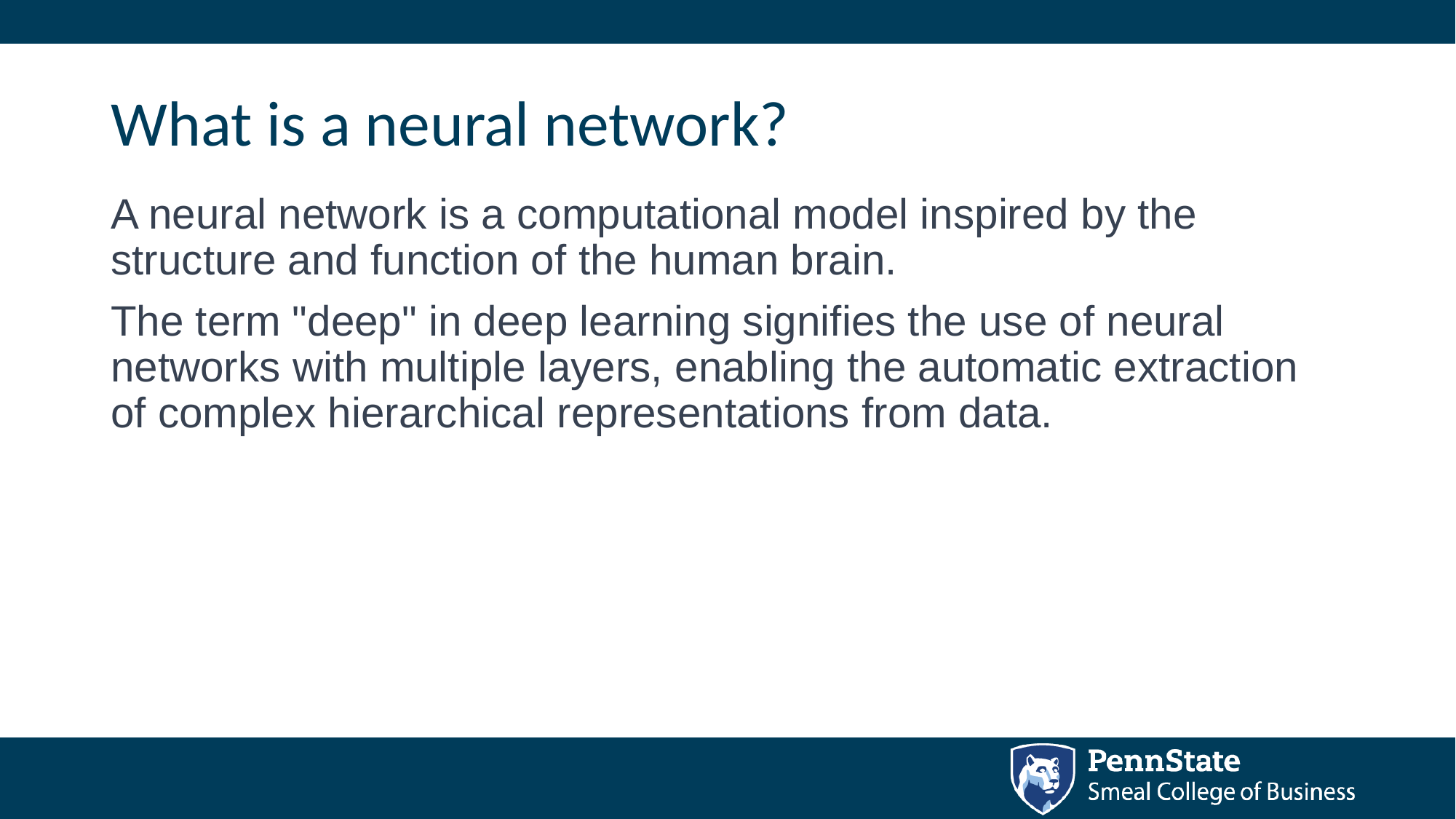

# What is a neural network?
A neural network is a computational model inspired by the structure and function of the human brain.
The term "deep" in deep learning signifies the use of neural networks with multiple layers, enabling the automatic extraction of complex hierarchical representations from data.